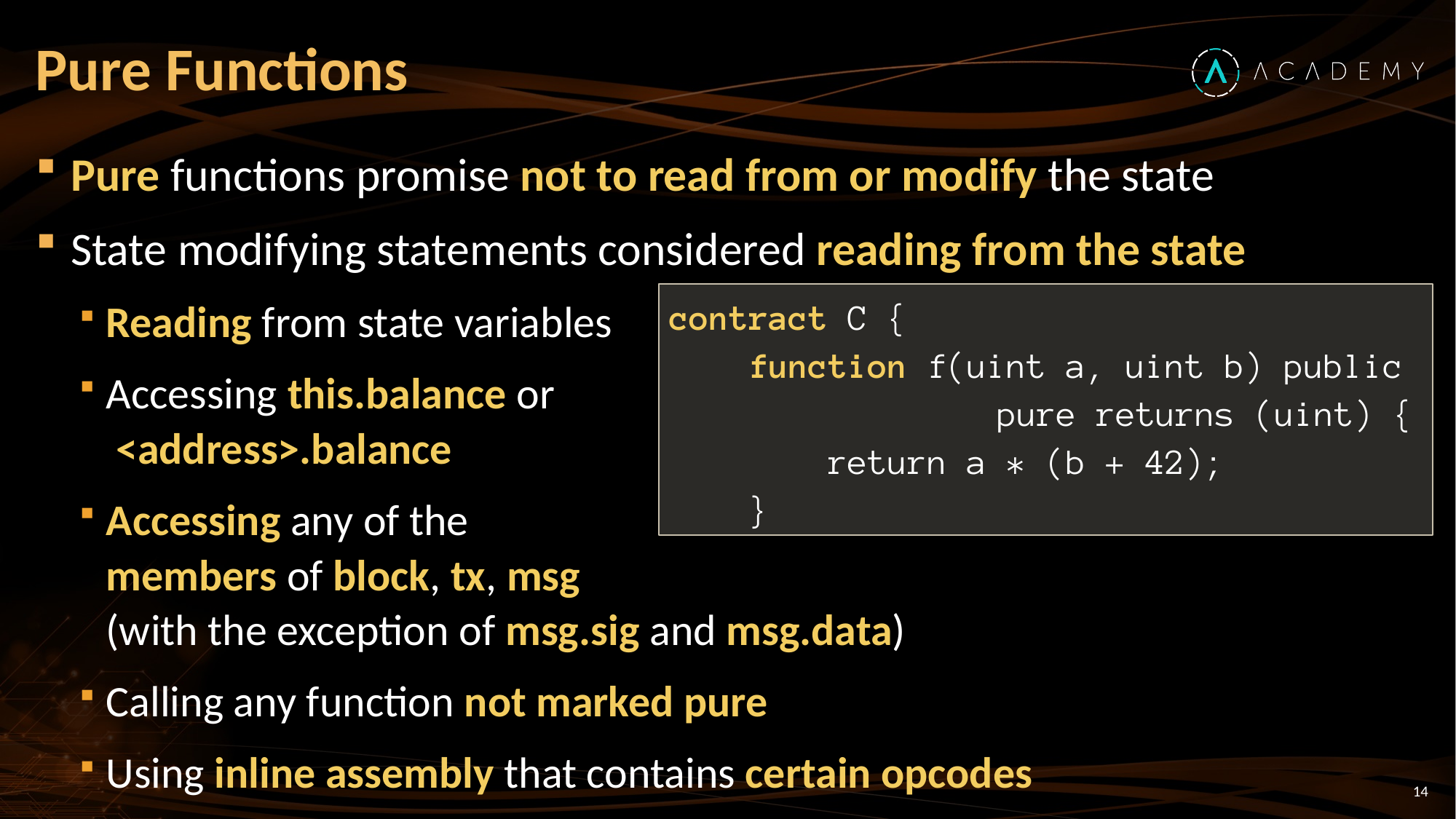

# Pure Functions
Pure functions promise not to read from or modify the state
State modifying statements considered reading from the state
Reading from state variables
Accessing this.balance or
 <address>.balance
Accessing any of the
members of block, tx, msg
(with the exception of msg.sig and msg.data)
Calling any function not marked pure
Using inline assembly that contains certain opcodes
contract C {
    function f(uint a, uint b) public       		pure returns (uint) {
        return a * (b + 42);
    }
14